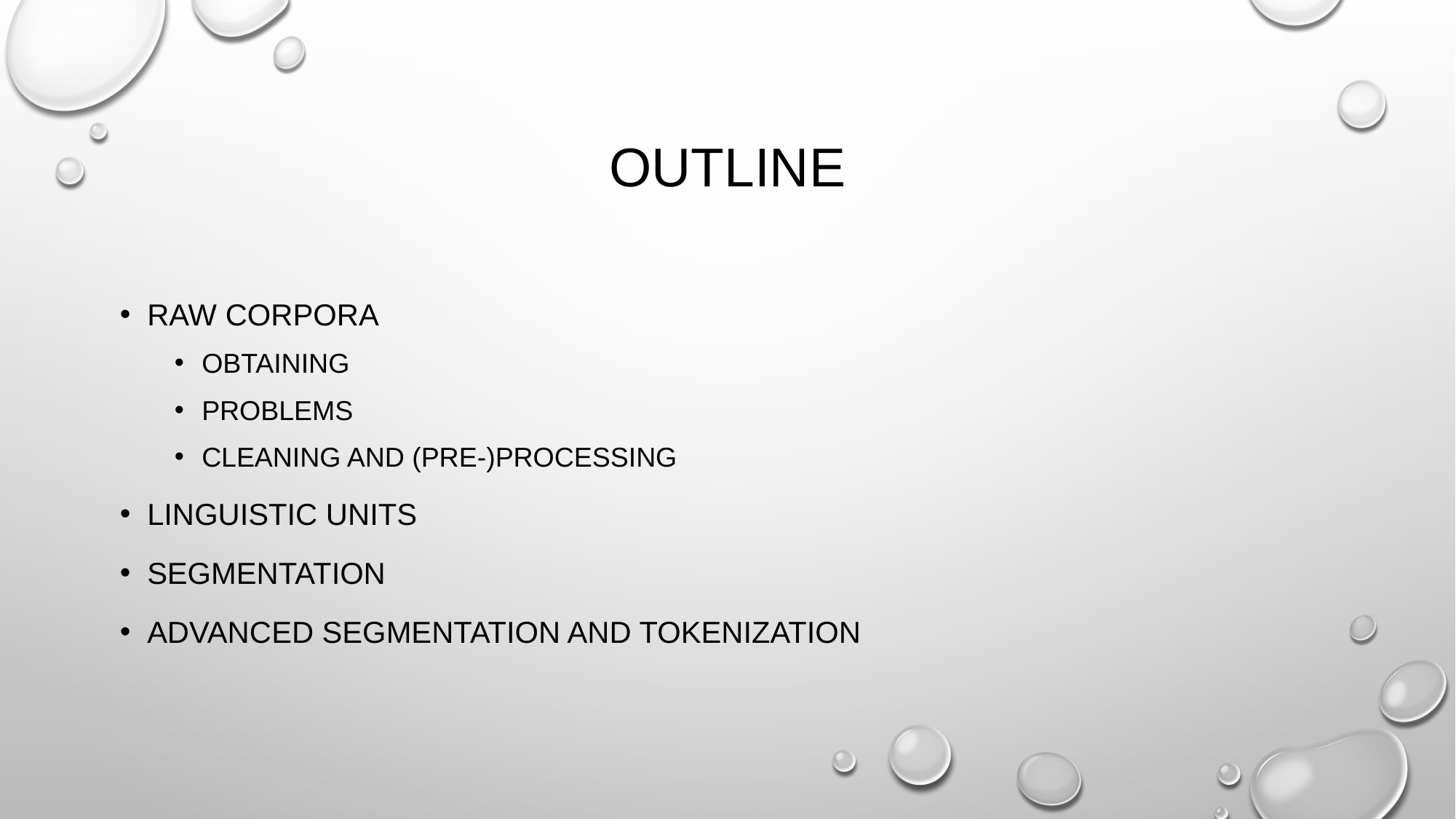

# Outline
Raw corpora
Obtaining
Problems
Cleaning and (Pre-)Processing
Linguistic units
Segmentation
Advanced segmentation and tokenization